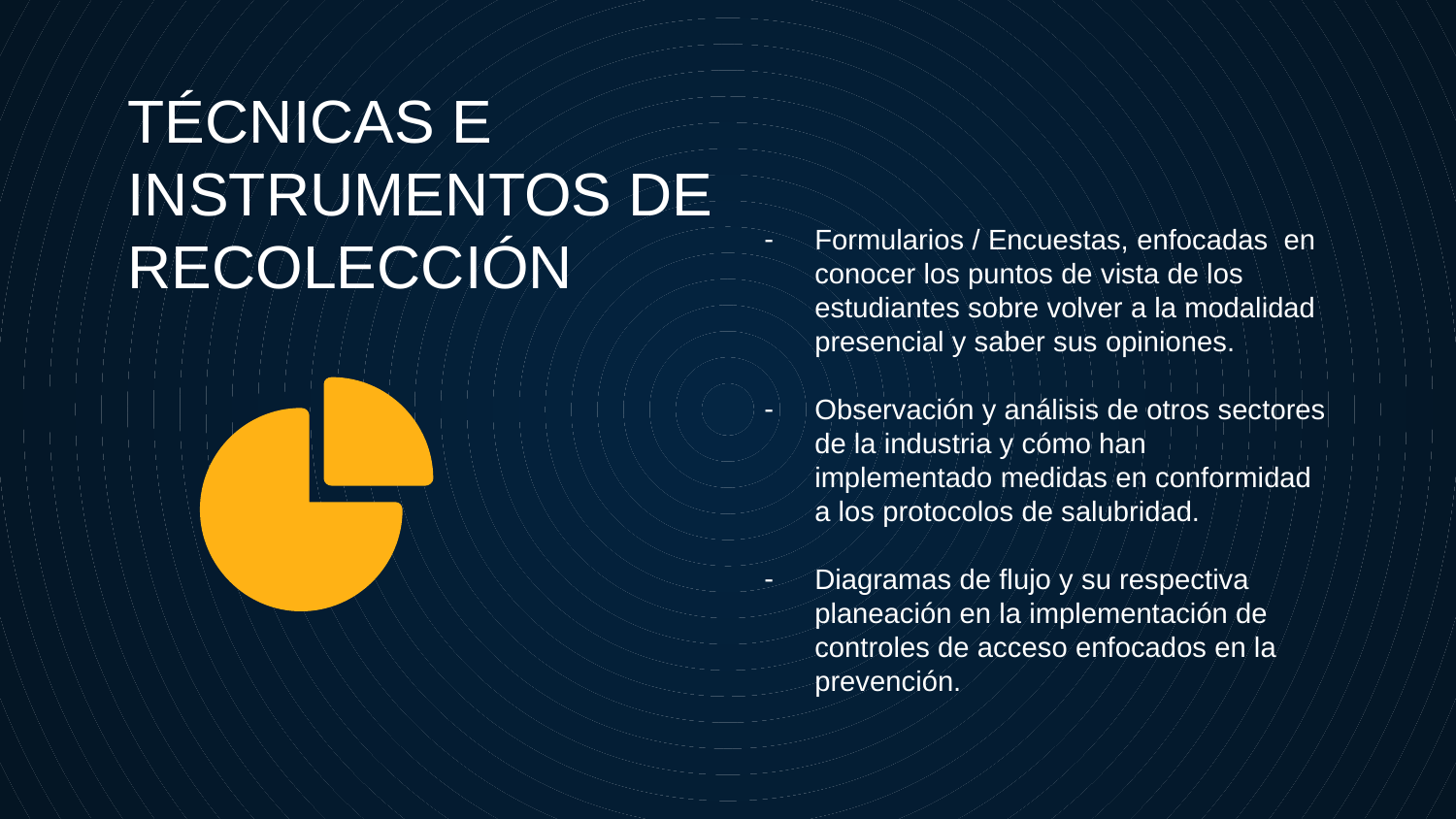

Formularios / Encuestas, enfocadas  en conocer los puntos de vista de los estudiantes sobre volver a la modalidad presencial y saber sus opiniones.

Observación y análisis de otros sectores de la industria y cómo han implementado medidas en conformidad a los protocolos de salubridad.

Diagramas de flujo y su respectiva planeación en la implementación de controles de acceso enfocados en la prevención.
# TÉCNICAS E INSTRUMENTOS DE RECOLECCIÓN